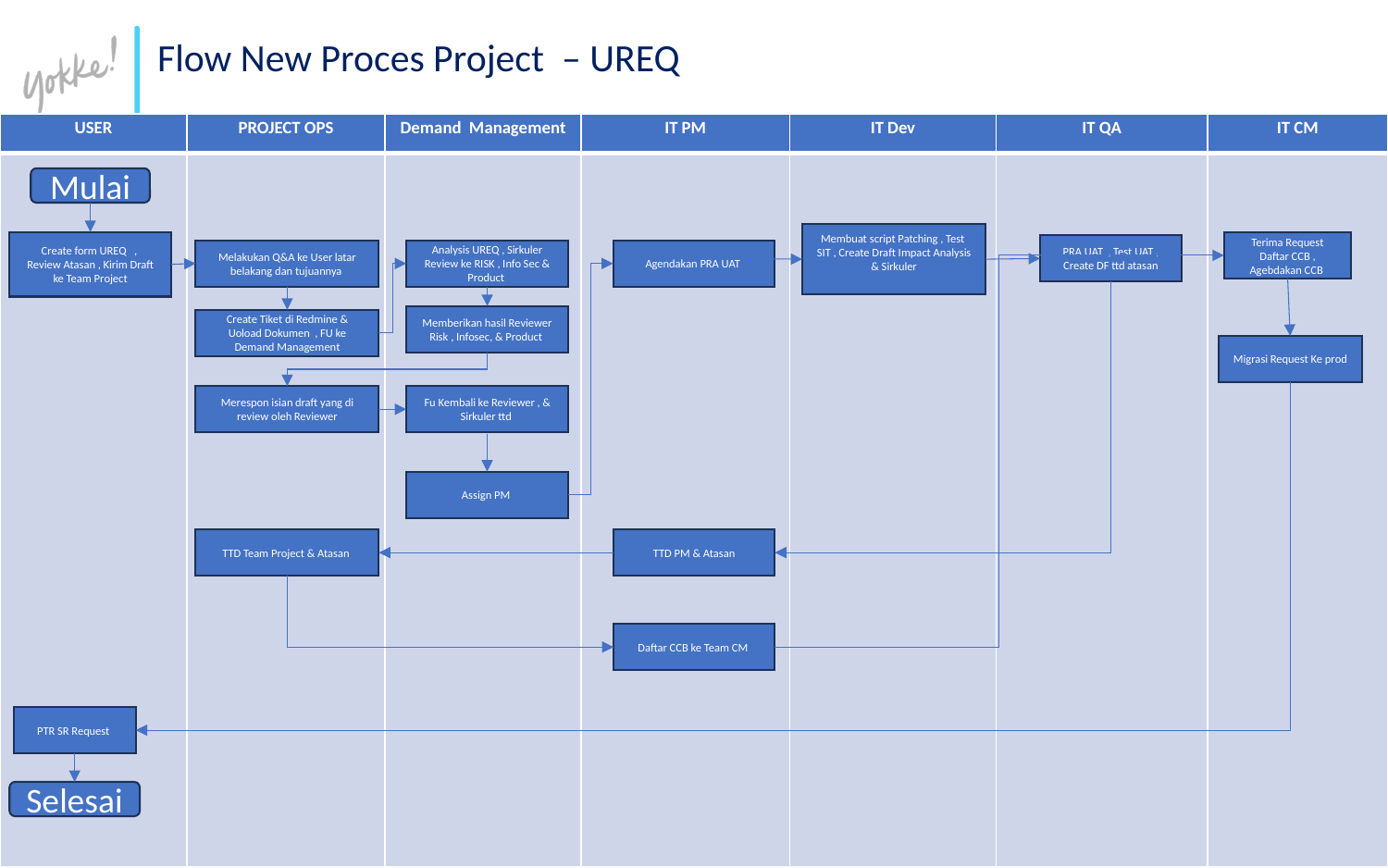

Flow New Proces Project  – UREQ
| USER | PROJECT OPS | Demand Management | IT PM | IT Dev | IT QA | IT CM |
| --- | --- | --- | --- | --- | --- | --- |
|  |  |  |  |  |  |  |
Mulai
Membuat script Patching , Test  SIT , Create Draft Impact Analysis & Sirkuler

Create form UREQ   ,  Review Atasan , Kirim Draft ke Team Project
Terima Request Daftar CCB , Agebdakan CCB
PRA UAT  , Test UAT , Create DF ttd atasan
Melakukan Q&A ke User latar belakang dan tujuannya
Analysis UREQ , Sirkuler Review ke RISK , Info Sec & Product
Agendakan PRA UAT
Memberikan hasil Reviewer Risk , Infosec, & Product
Create Tiket di Redmine & Uoload Dokumen  , FU ke Demand Management
Migrasi Request Ke prod
Merespon isian draft yang di review oleh Reviewer
Fu Kembali ke Reviewer , & Sirkuler ttd
Assign PM
TTD Team Project & Atasan
TTD PM & Atasan
Daftar CCB ke Team CM
PTR SR Request
Selesai